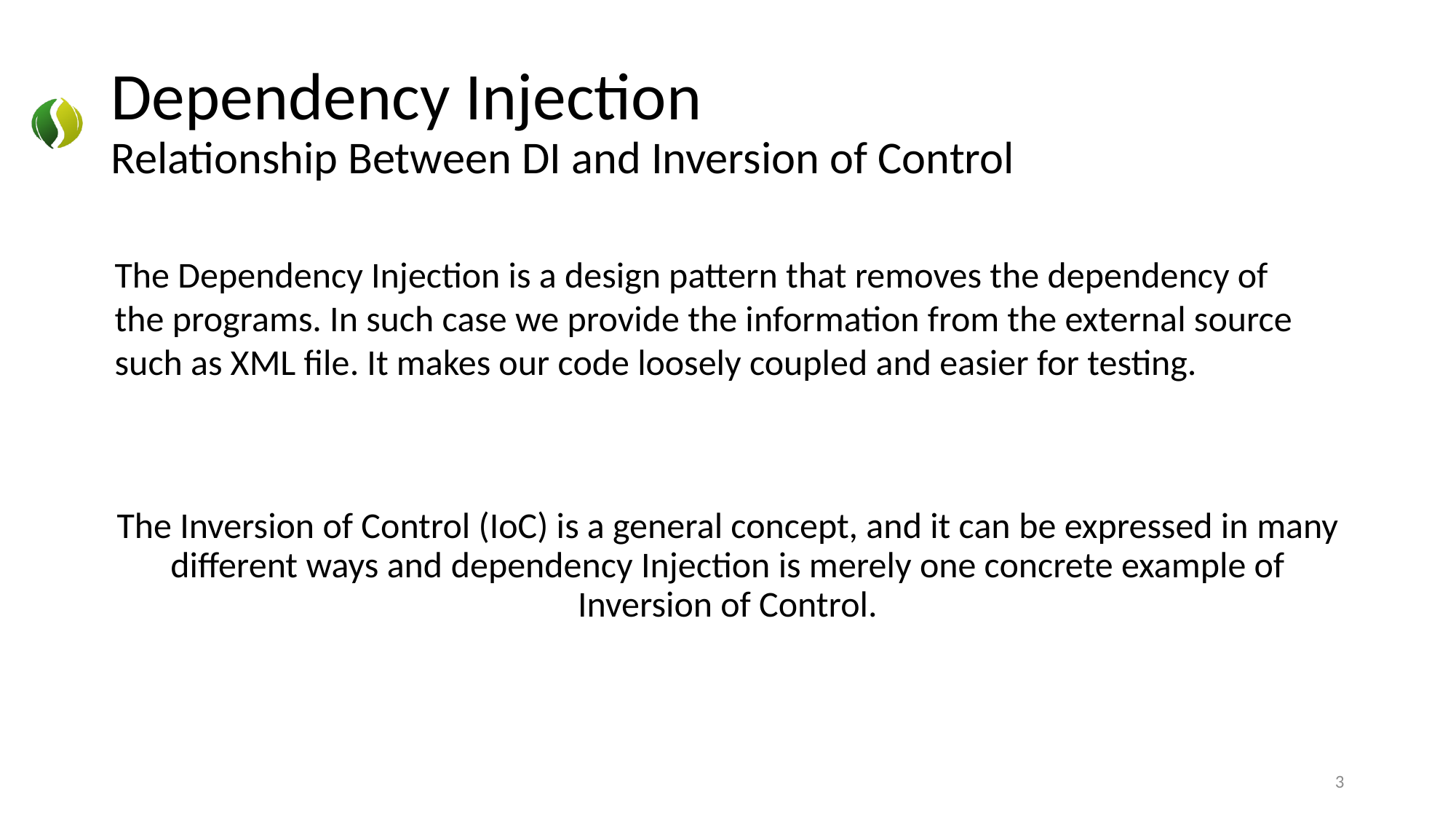

# Dependency Injection Relationship Between DI and Inversion of Control
The Dependency Injection is a design pattern that removes the dependency of the programs. In such case we provide the information from the external source such as XML file. It makes our code loosely coupled and easier for testing.
The Inversion of Control (IoC) is a general concept, and it can be expressed in many different ways and dependency Injection is merely one concrete example of Inversion of Control.
3